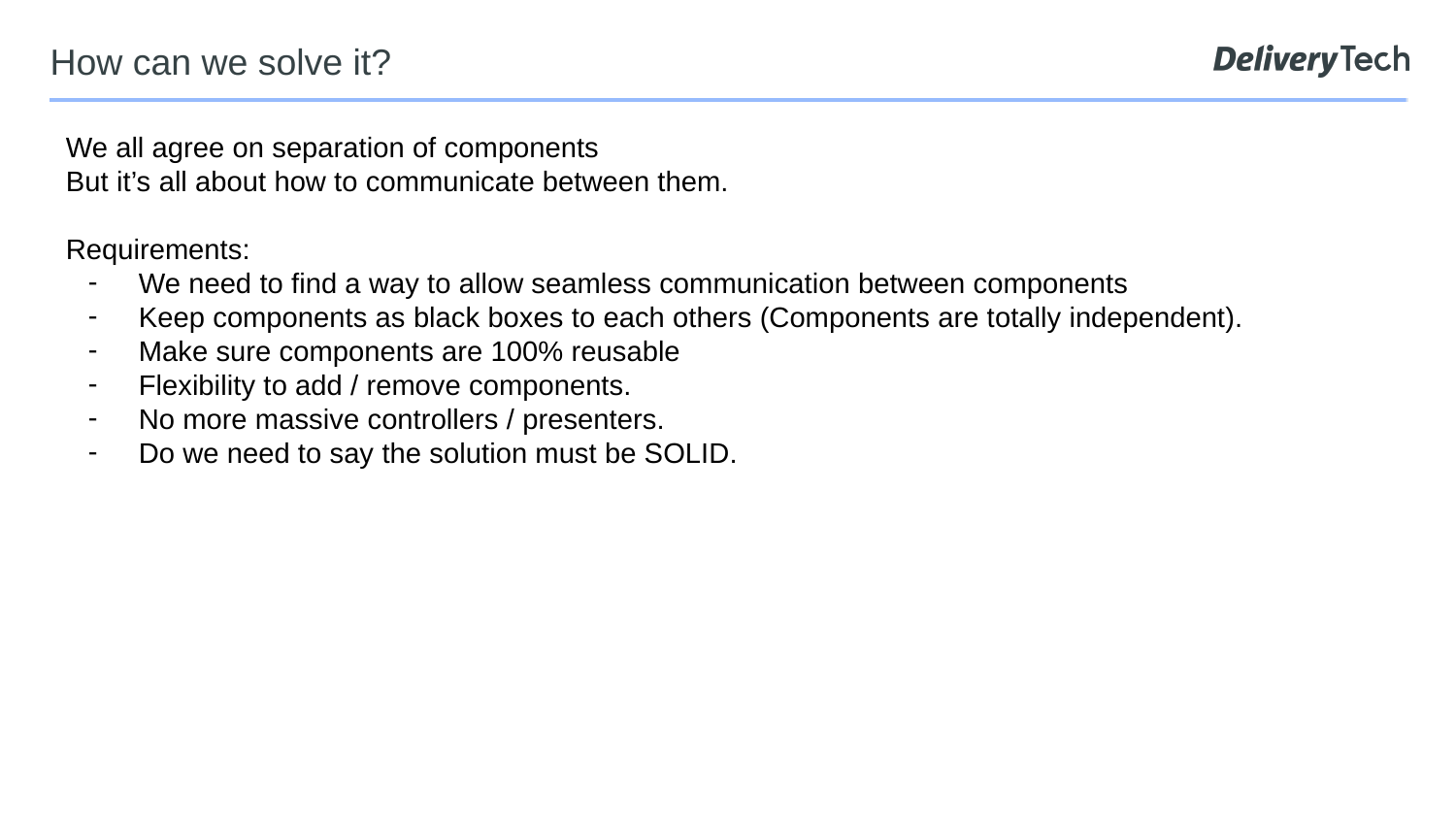

How can we solve it?

We all agree on separation of components
But it’s all about how to communicate between them.

Requirements:
We need to find a way to allow seamless communication between components
Keep components as black boxes to each others (Components are totally independent).
Make sure components are 100% reusable
Flexibility to add / remove components.
No more massive controllers / presenters.
Do we need to say the solution must be SOLID.